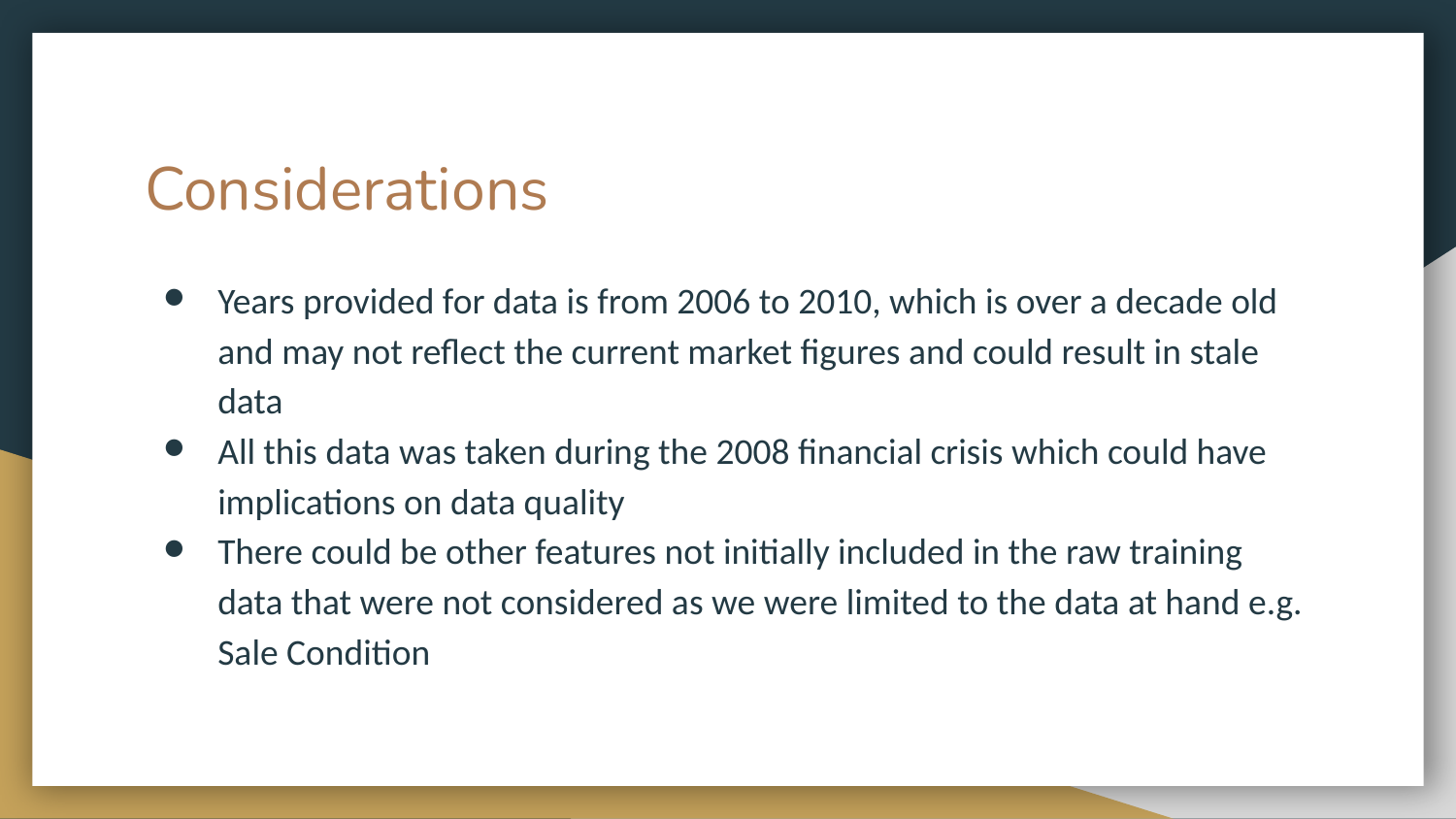

# Considerations
Years provided for data is from 2006 to 2010, which is over a decade old and may not reflect the current market figures and could result in stale data
All this data was taken during the 2008 financial crisis which could have  implications on data quality
There could be other features not initially included in the raw training data that were not considered as we were limited to the data at hand e.g. Sale Condition